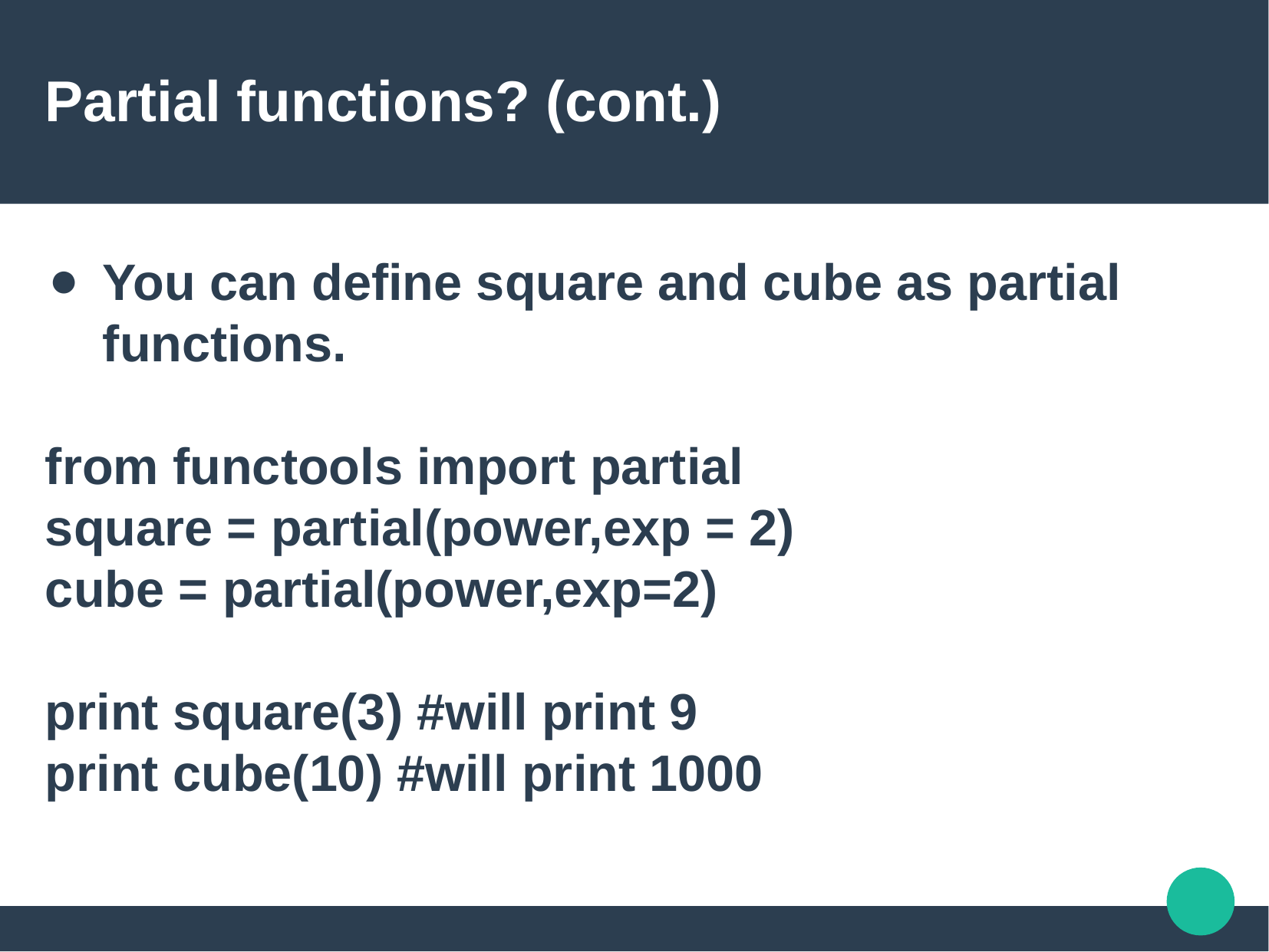

Partial functions? (cont.)
You can define square and cube as partial functions.

from functools import partial
square = partial(power,exp = 2)
cube = partial(power,exp=2)

print square(3) #will print 9
print cube(10) #will print 1000